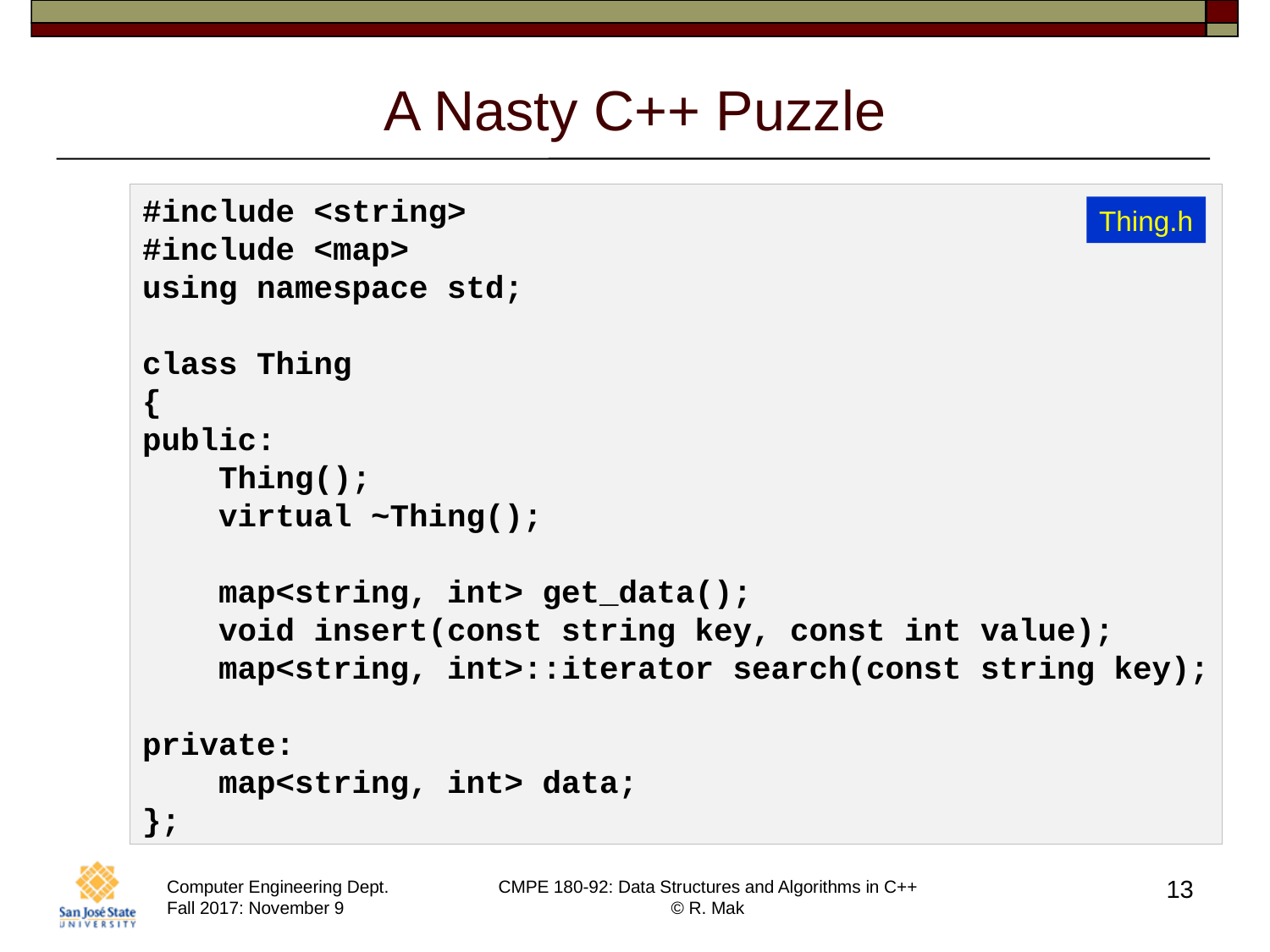

# A Nasty C++ Puzzle
#include <string>
#include <map>
using namespace std;
class Thing
{
public:
    Thing();
    virtual ~Thing();
    map<string, int> get_data();
    void insert(const string key, const int value);
    map<string, int>::iterator search(const string key);

private:
    map<string, int> data;
};
Thing.h
13